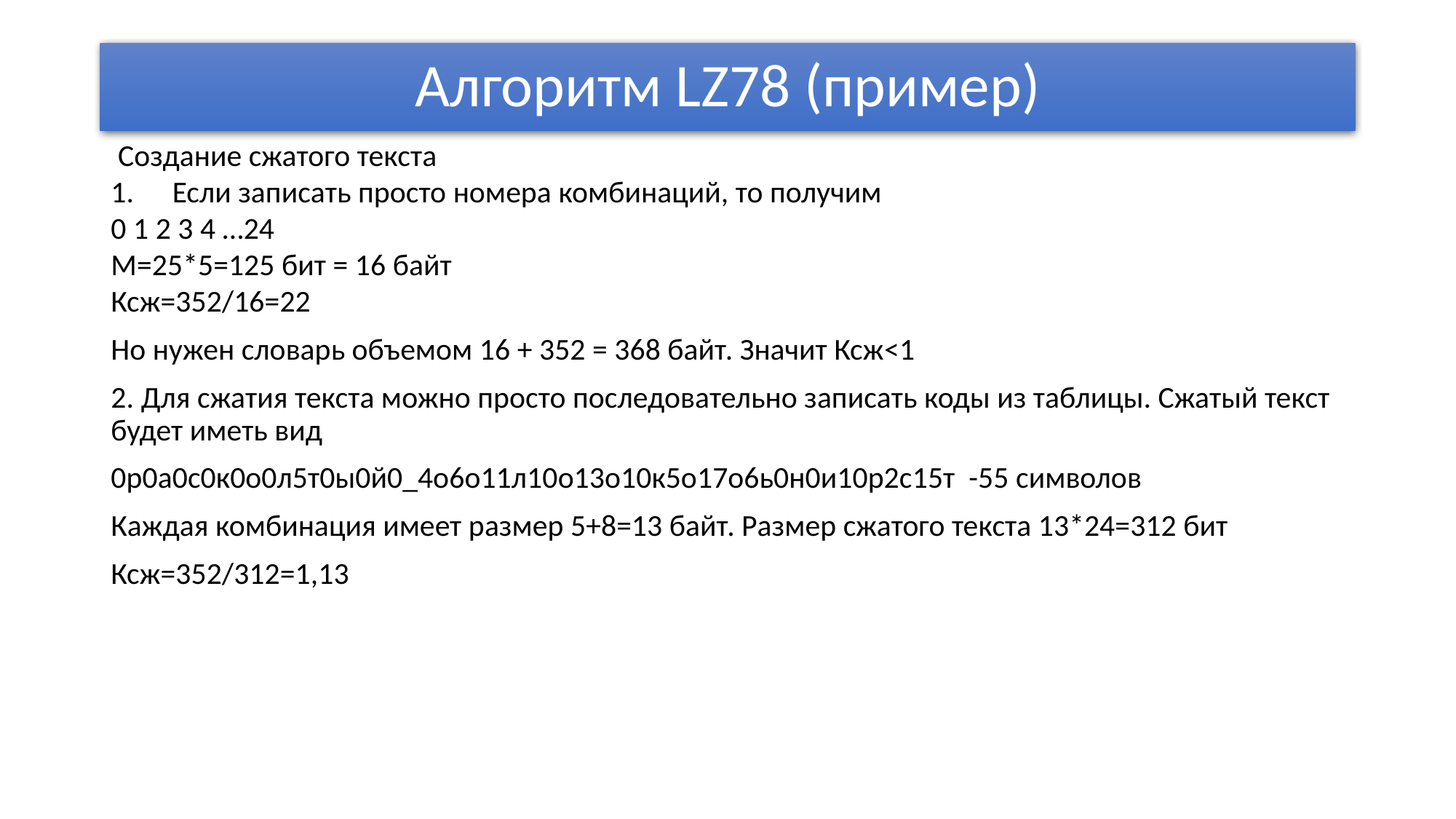

# Алгоритм LZ78 (пример)
 Создание сжатого текста
Если записать просто номера комбинаций, то получим
0 1 2 3 4 …24
М=25*5=125 бит = 16 байт
Ксж=352/16=22
Но нужен словарь объемом 16 + 352 = 368 байт. Значит Ксж<1
2. Для сжатия текста можно просто последовательно записать коды из таблицы. Сжатый текст будет иметь вид
0р0а0с0к0о0л5т0ы0й0_4о6о11л10о13о10к5о17о6ь0н0и10р2с15т  -55 символов
Каждая комбинация имеет размер 5+8=13 байт. Размер сжатого текста 13*24=312 бит
Ксж=352/312=1,13